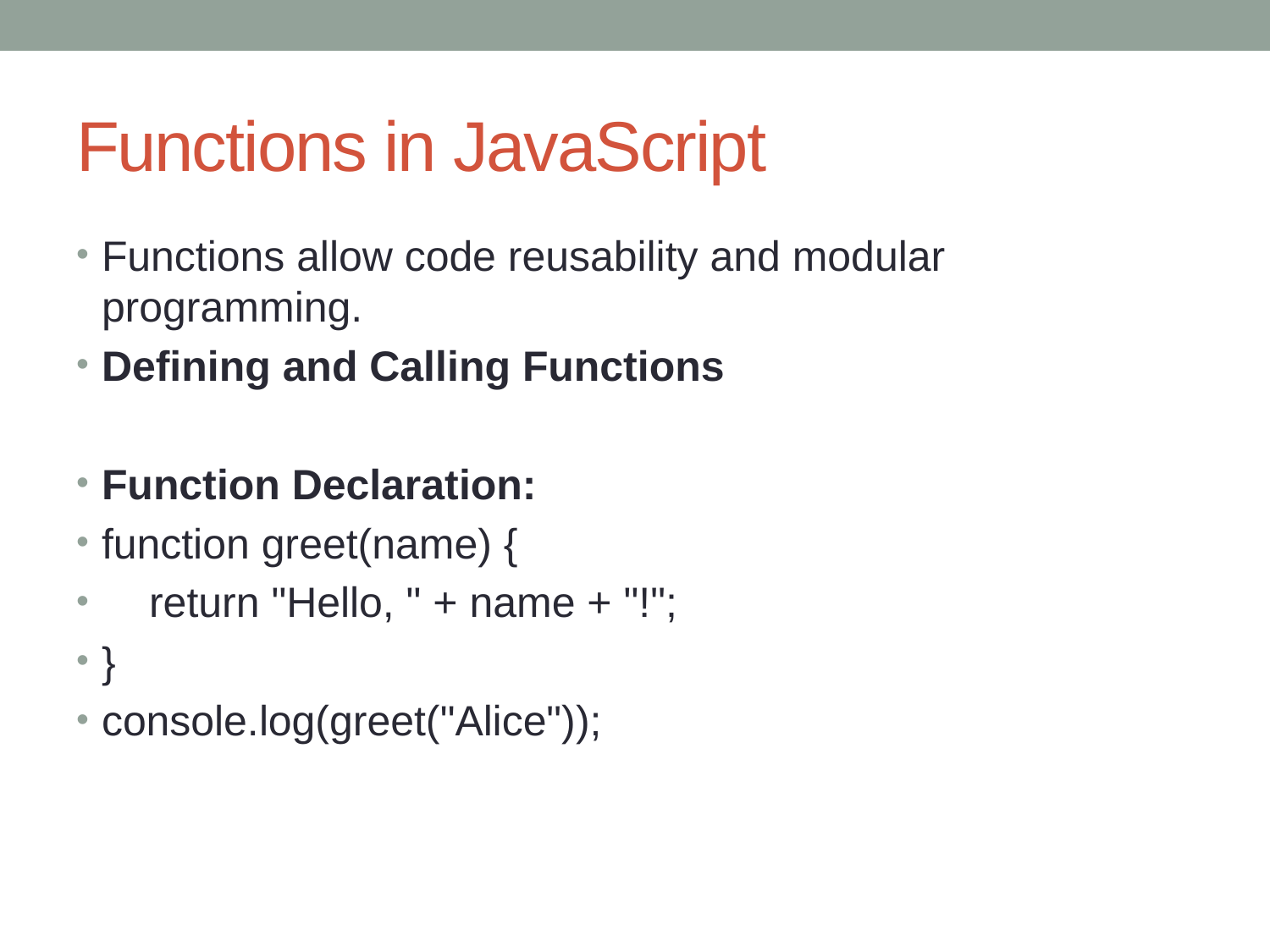

# Functions in JavaScript
Functions allow code reusability and modular programming.
Defining and Calling Functions

Function Declaration:
function greet(name) {
    return "Hello, " + name + "!";
}
console.log(greet("Alice"));